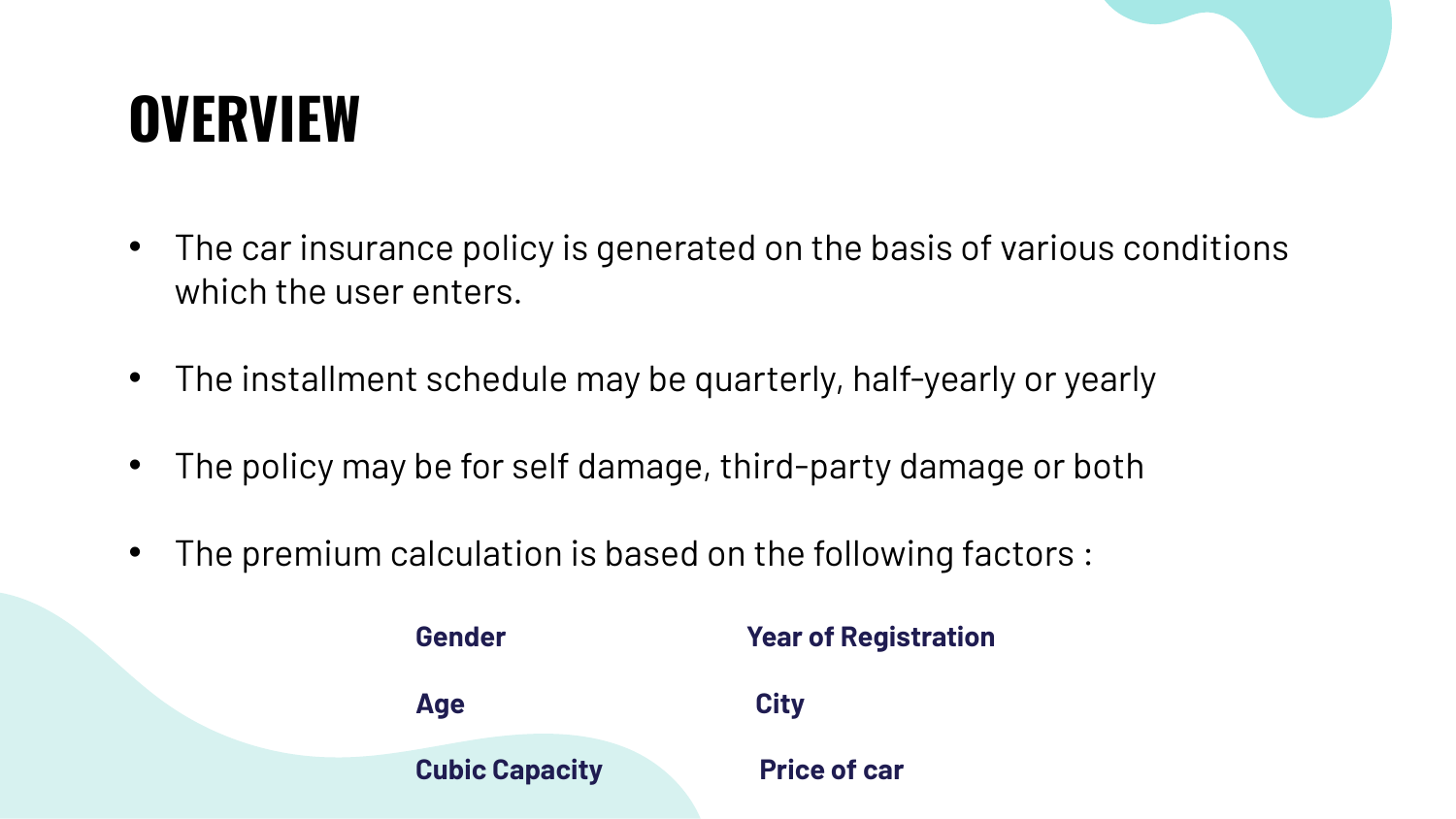

# OVERVIEW
The car insurance policy is generated on the basis of various conditions which the user enters.

The installment schedule may be quarterly, half-yearly or yearly

The policy may be for self damage, third-party damage or both

The premium calculation is based on the following factors :
Gender                                           Year of Registration
Age                                                    City
Cubic Capacity                            Price of car